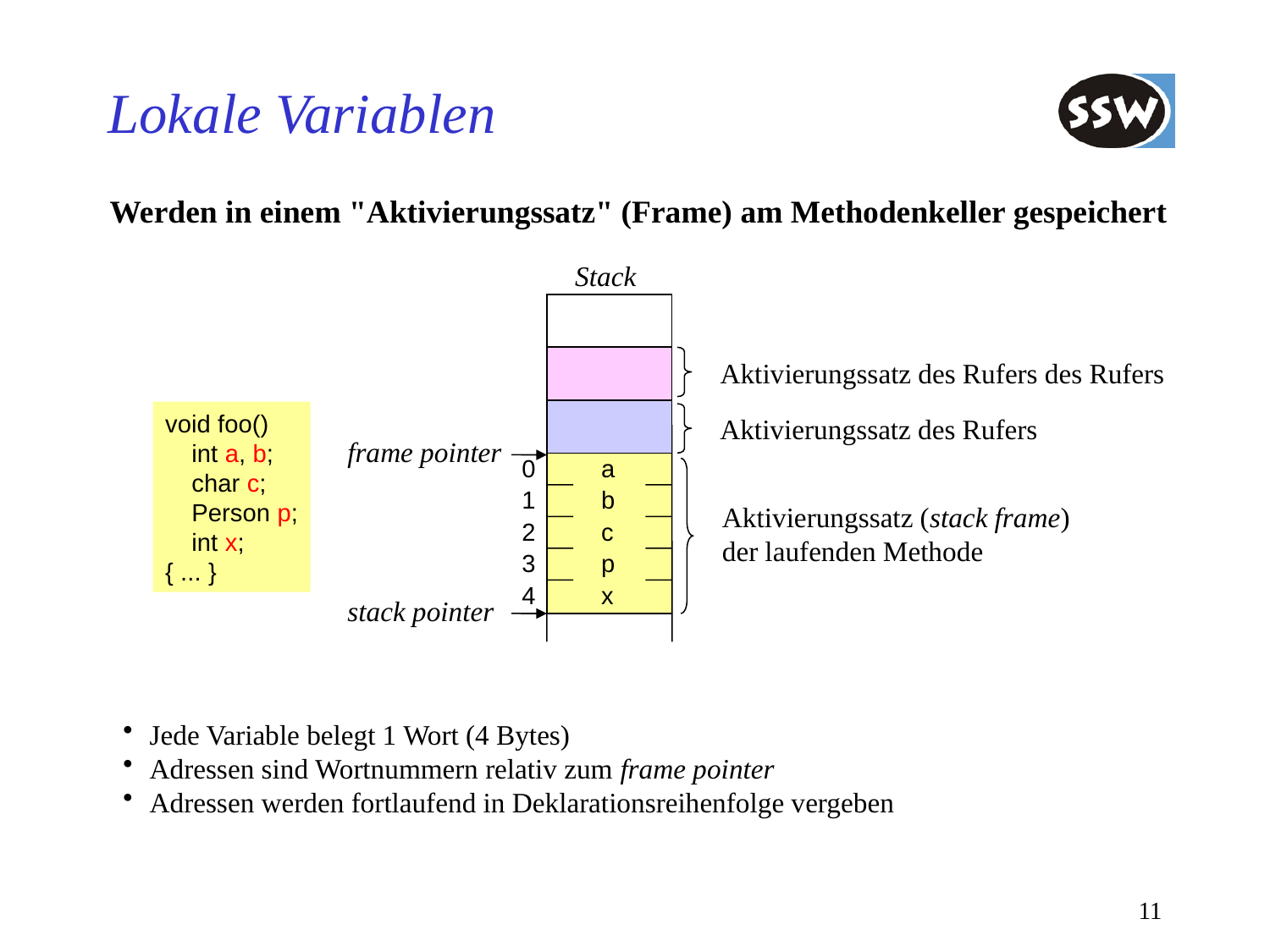

# Lokale Variablen
Werden in einem "Aktivierungssatz" (Frame) am Methodenkeller gespeichert
Stack

Aktivierungssatz des Rufers des Rufers

void foo()
	int a, b;
	char c;
	Person p;
	int x;
{ ... }

Aktivierungssatz des Rufers

frame pointer
0
a

1
b

Aktivierungssatz (stack frame)
der laufenden Methode
2
c

3
p

4
x

stack pointer

Jede Variable belegt 1 Wort (4 Bytes)
Adressen sind Wortnummern relativ zum frame pointer
Adressen werden fortlaufend in Deklarationsreihenfolge vergeben
11